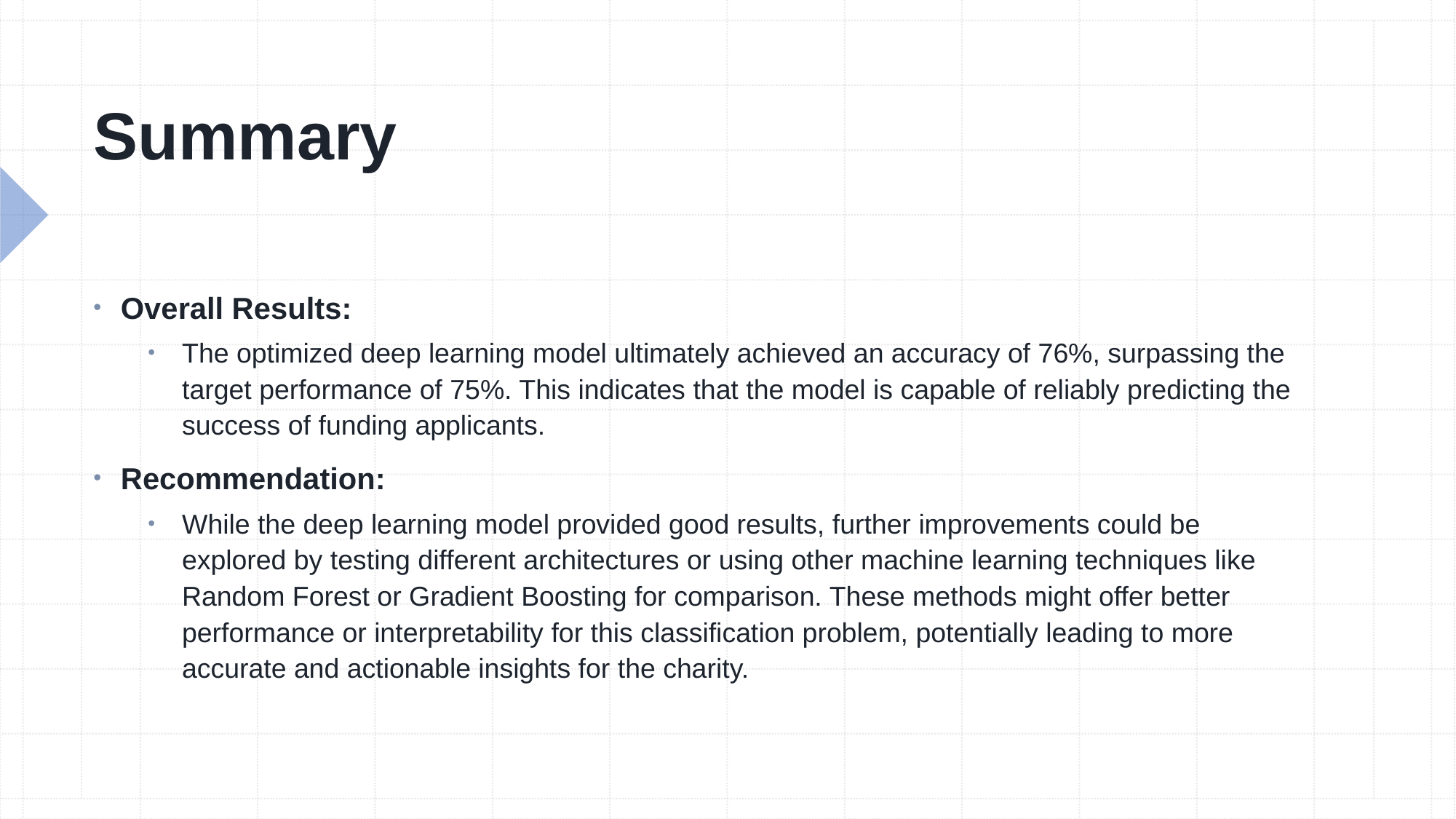

# Summary
Overall Results:
The optimized deep learning model ultimately achieved an accuracy of 76%, surpassing the target performance of 75%. This indicates that the model is capable of reliably predicting the success of funding applicants.
Recommendation:
While the deep learning model provided good results, further improvements could be explored by testing different architectures or using other machine learning techniques like Random Forest or Gradient Boosting for comparison. These methods might offer better performance or interpretability for this classification problem, potentially leading to more accurate and actionable insights for the charity.